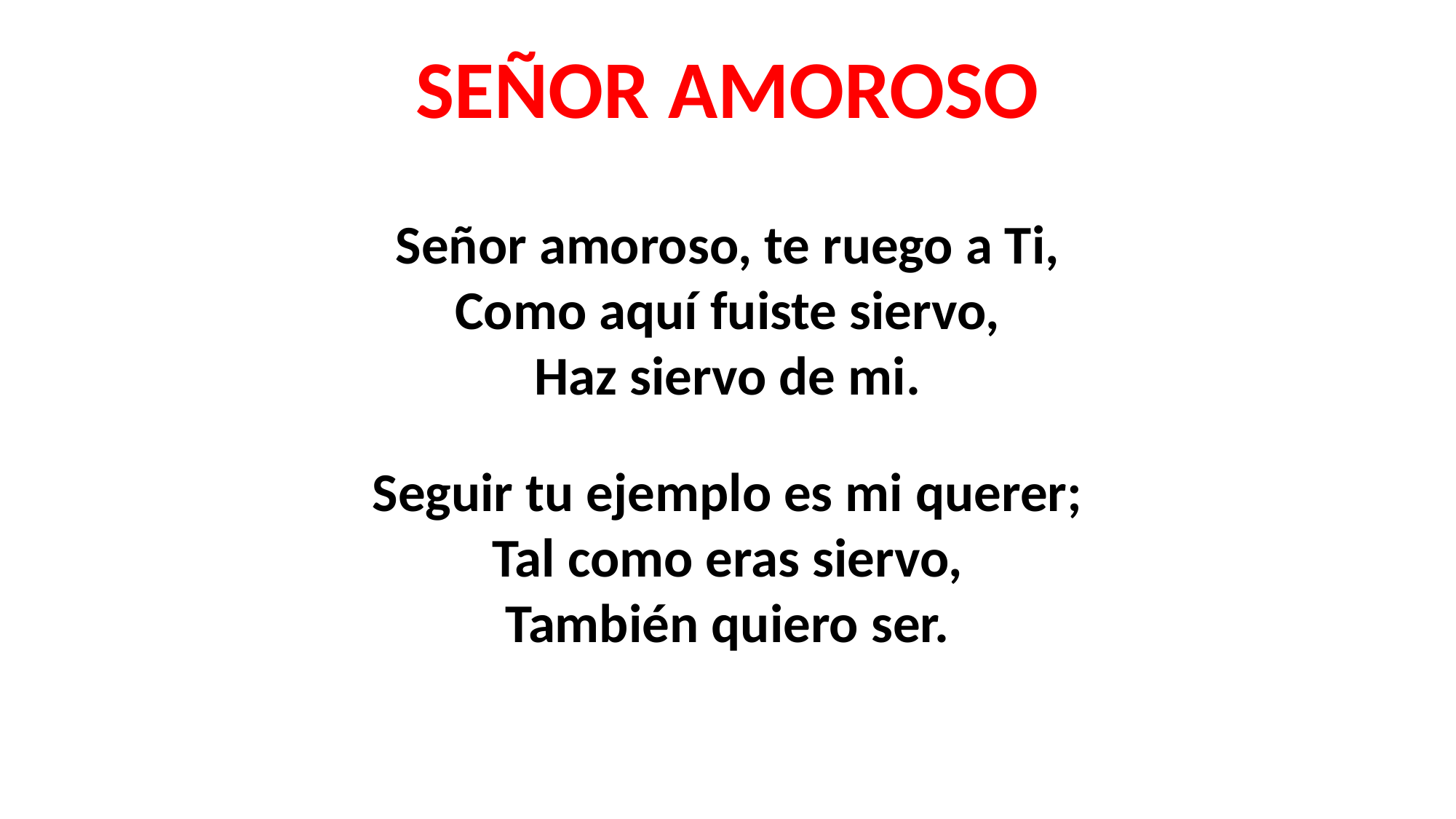

SEÑOR AMOROSO
Señor amoroso, te ruego a Ti,
Como aquí fuiste siervo,
Haz siervo de mi.

Seguir tu ejemplo es mi querer;
Tal como eras siervo,
También quiero ser.